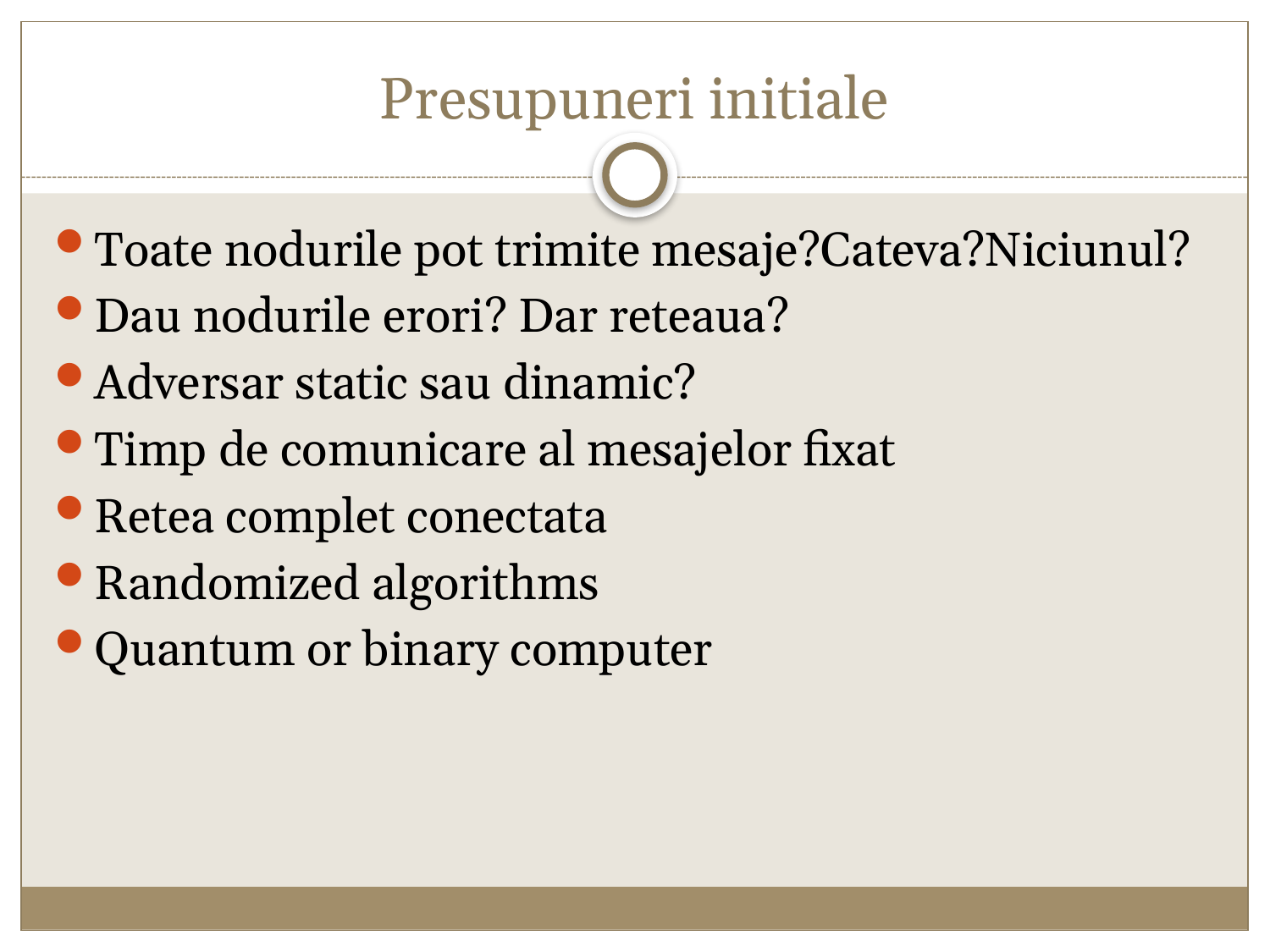

# Presupuneri initiale
Toate nodurile pot trimite mesaje?Cateva?Niciunul?
Dau nodurile erori? Dar reteaua?
Adversar static sau dinamic?
Timp de comunicare al mesajelor fixat
Retea complet conectata
Randomized algorithms
Quantum or binary computer